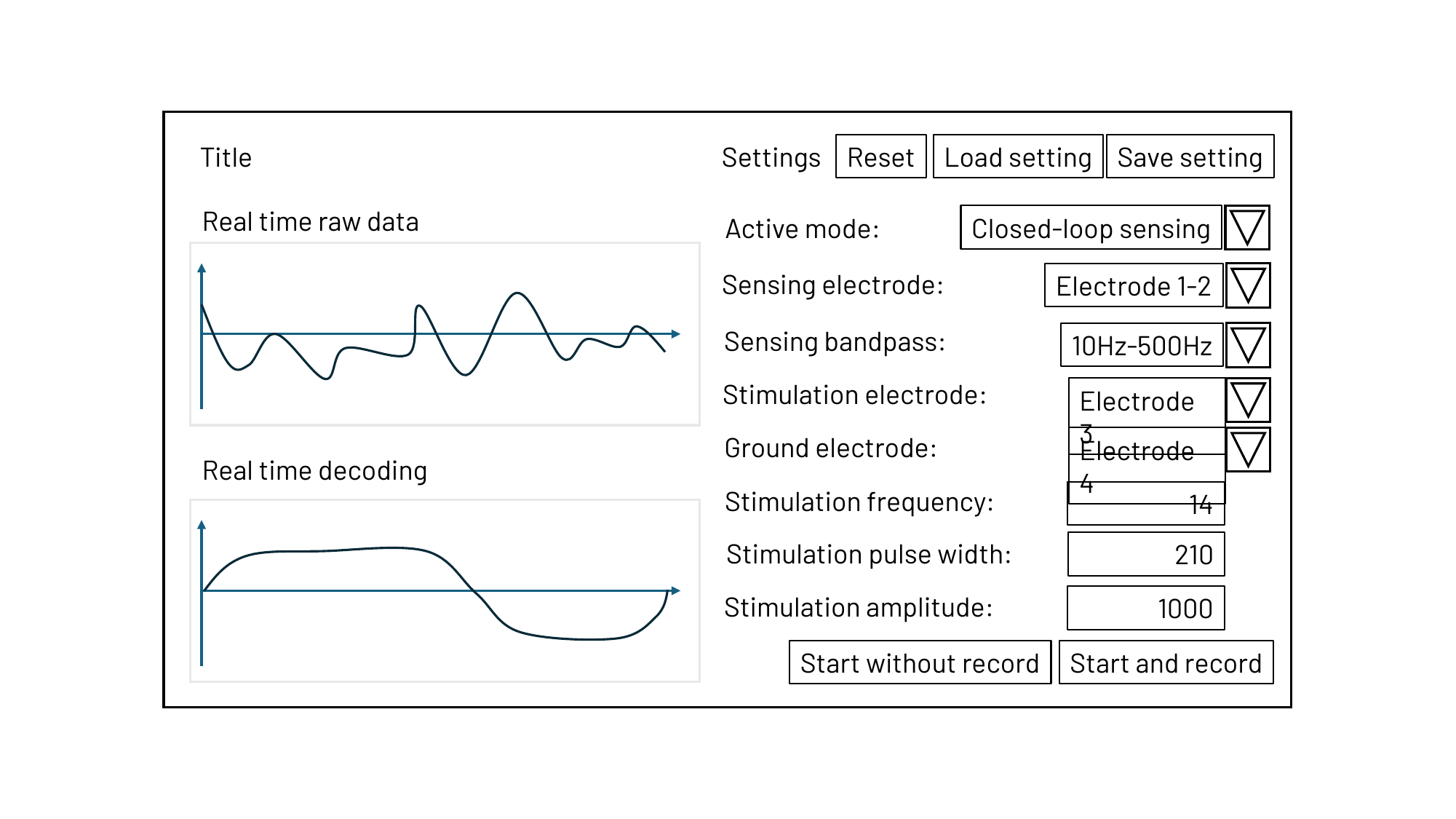

Title
Settings
Reset
Load setting
Save setting
Real time raw data
Active mode:
Closed-loop sensing

Sensing electrode:
Electrode 1-2

Sensing bandpass:
10Hz-500Hz

Stimulation electrode:
Electrode 3

Ground electrode:
Electrode 4

Real time decoding
Stimulation frequency:
14

Stimulation pulse width:
210

Stimulation amplitude:
1000
Start without record
Start and record